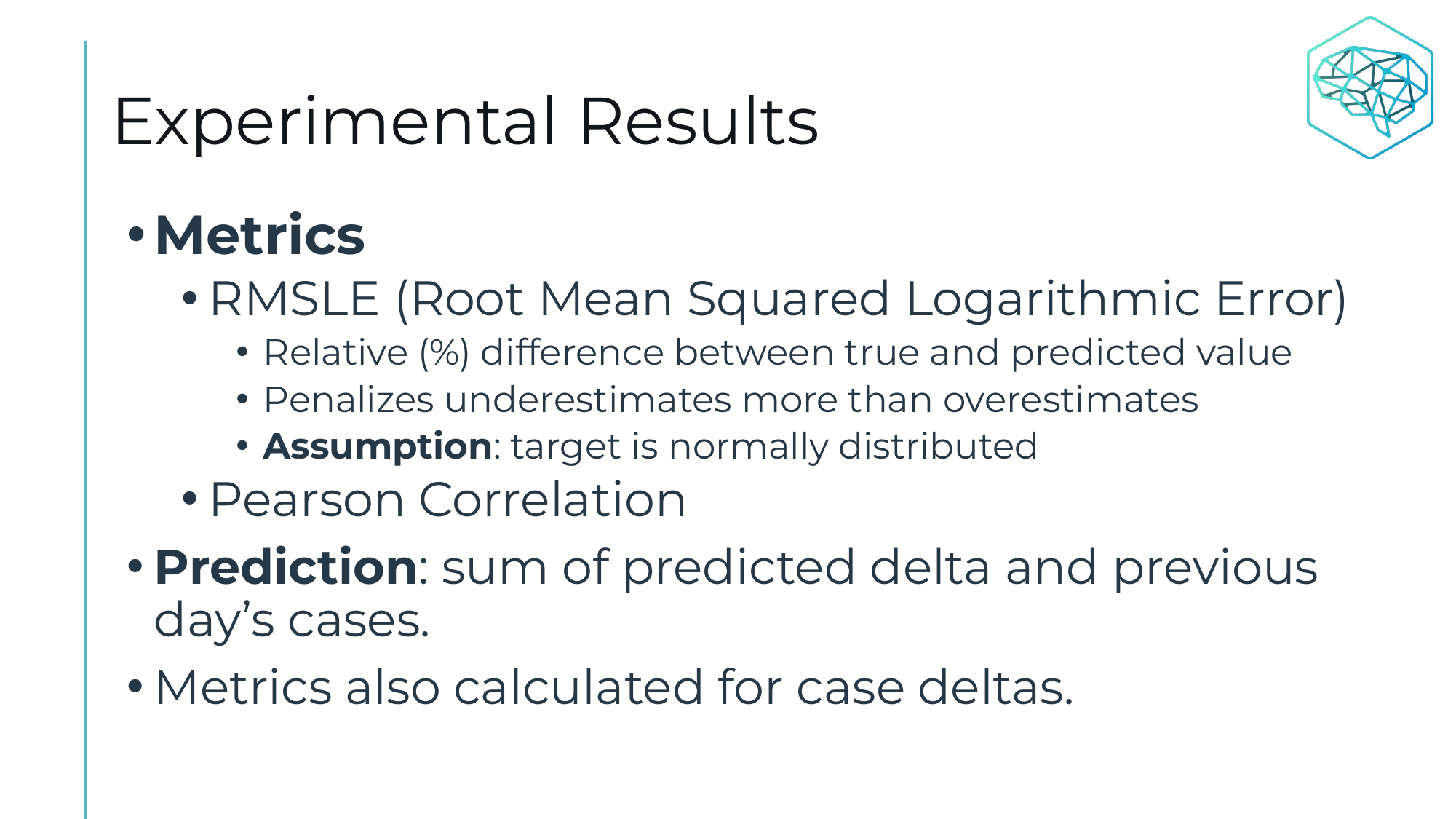

# Experimental Results
Metrics
RMSLE (Root Mean Squared Logarithmic Error)
Relative (%) difference between true and predicted value
Penalizes underestimates more than overestimates
Assumption: target is normally distributed
Pearson Correlation
Prediction: sum of predicted delta and previous day’s cases.
Metrics also calculated for case deltas.